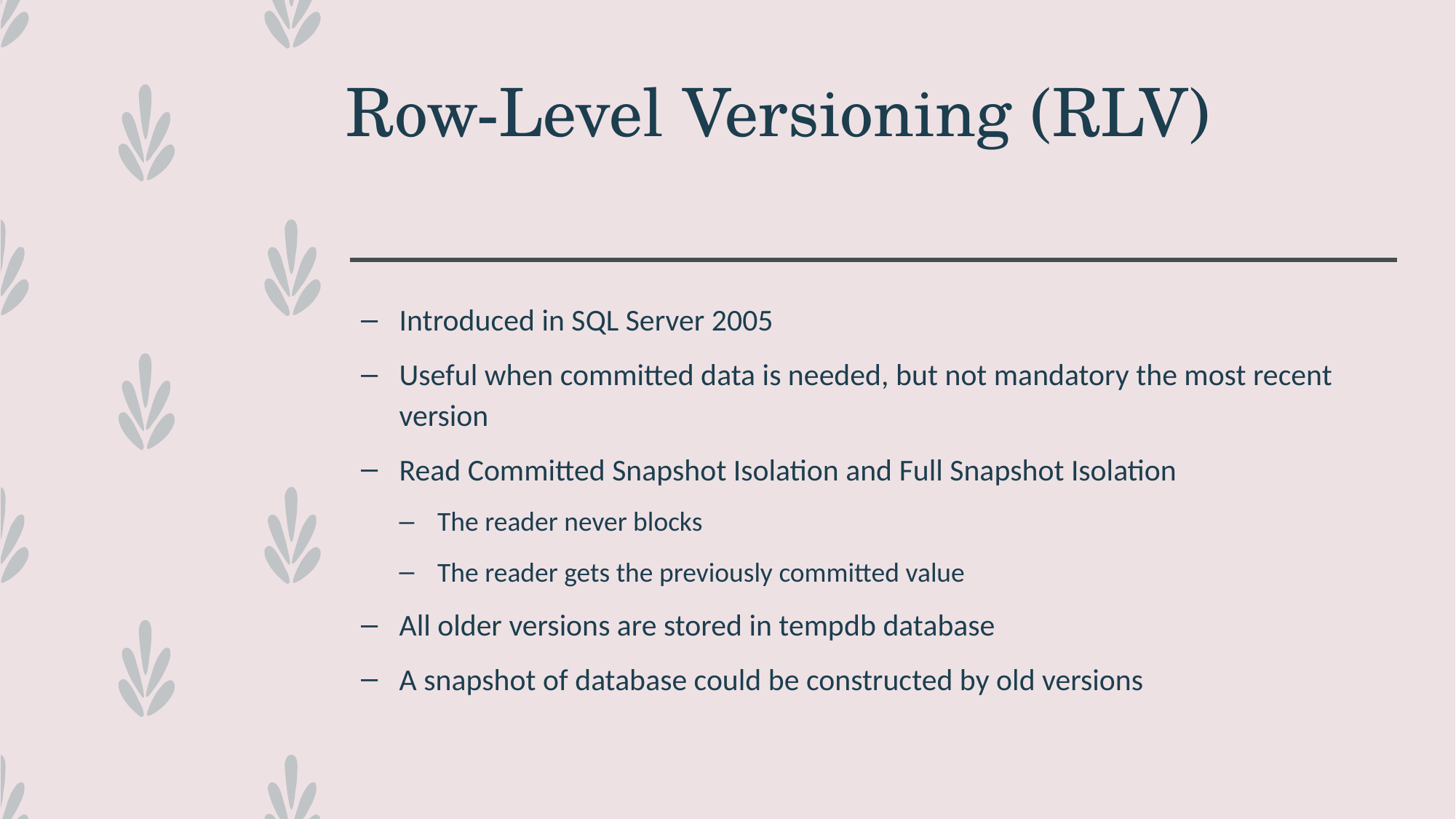

# Row-Level Versioning (RLV)
Introduced in SQL Server 2005
Useful when committed data is needed, but not mandatory the most recent version
Read Committed Snapshot Isolation and Full Snapshot Isolation
The reader never blocks
The reader gets the previously committed value
All older versions are stored in tempdb database
A snapshot of database could be constructed by old versions